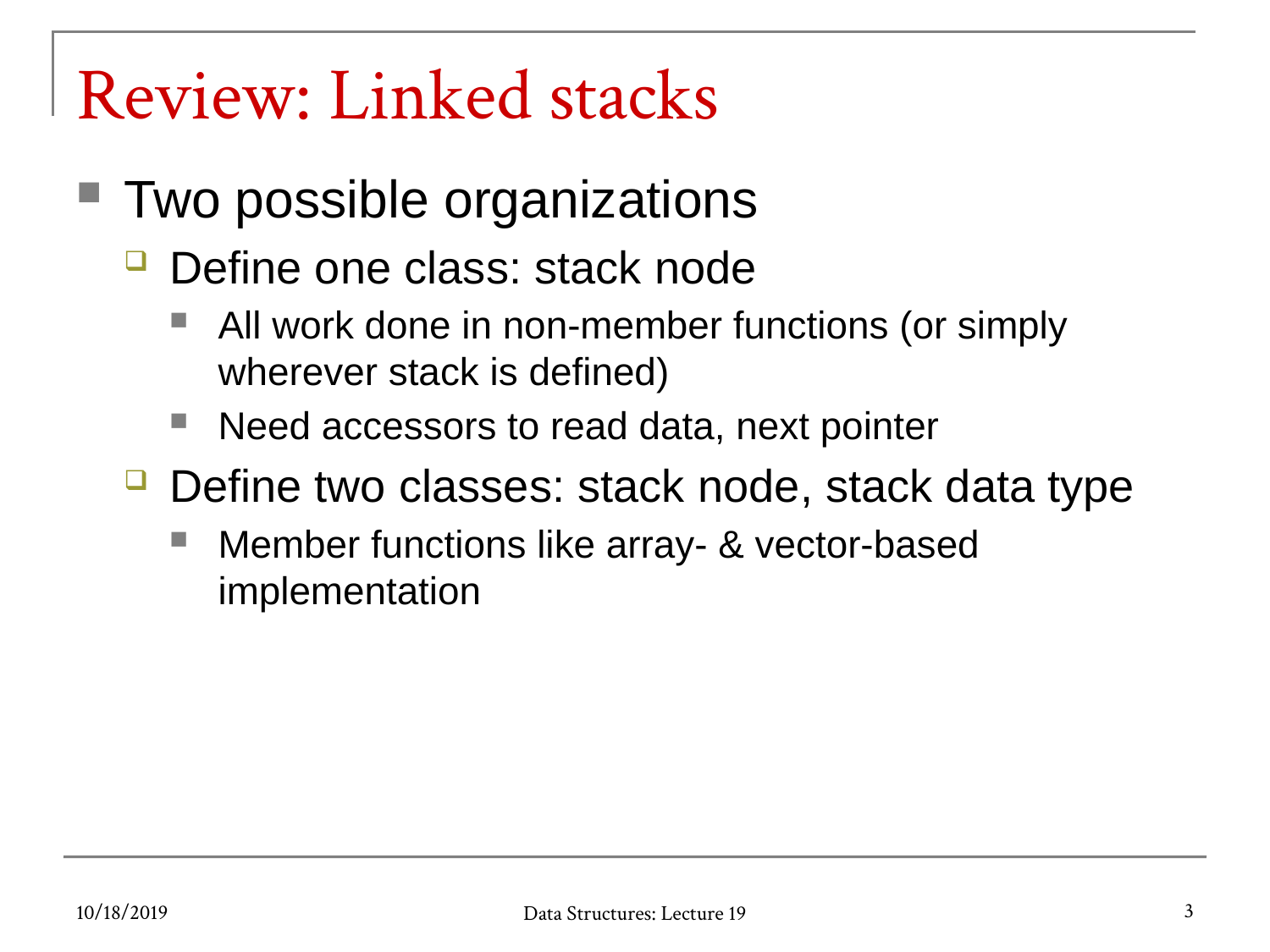

# Review: Linked stacks
Two possible organizations
Define one class: stack node
All work done in non-member functions (or simply wherever stack is defined)
Need accessors to read data, next pointer
Define two classes: stack node, stack data type
Member functions like array- & vector-based implementation
10/18/2019
3
Data Structures: Lecture 19